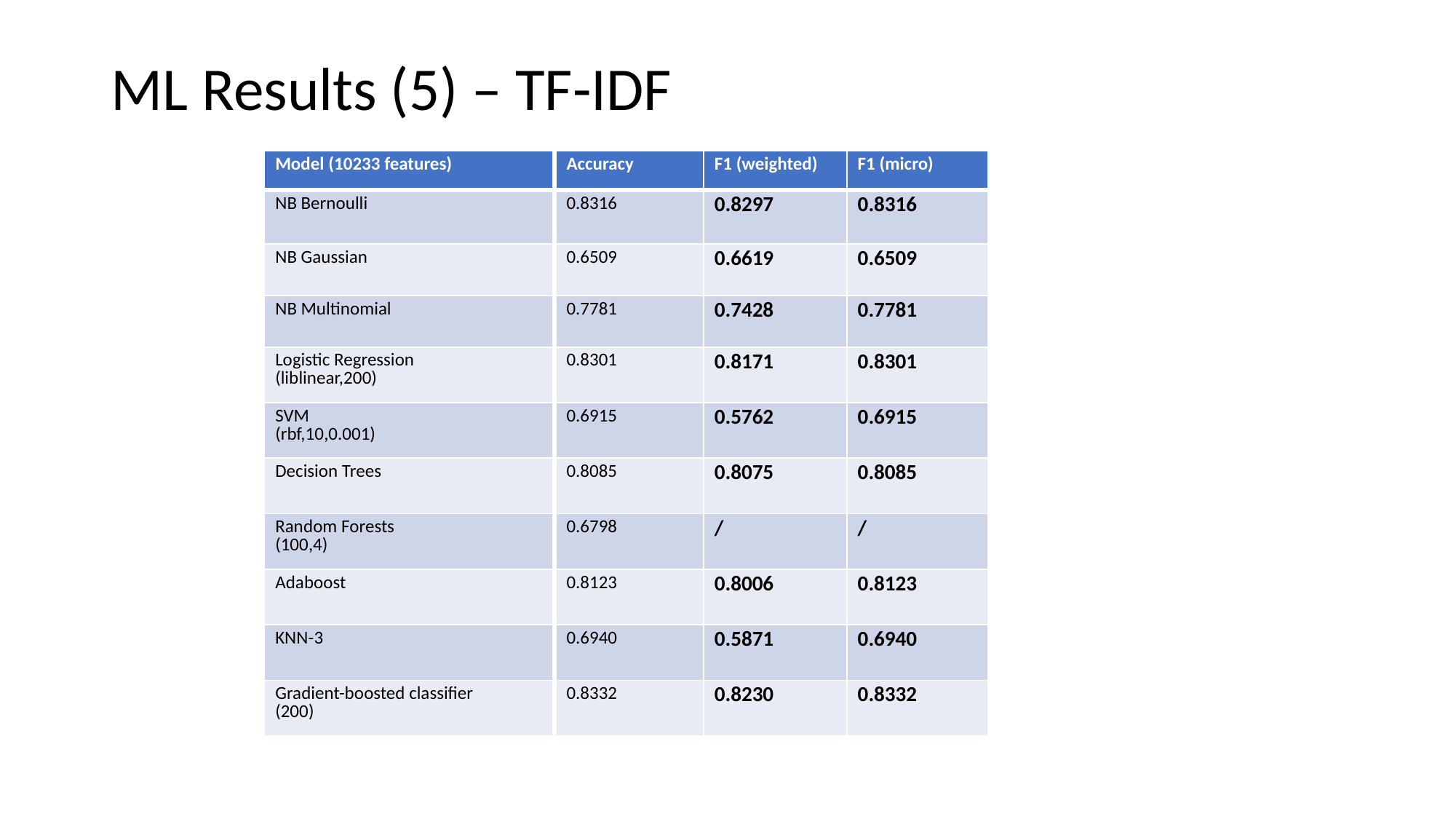

# ML Results (5) – TF-IDF
| Model (10233 features) | Accuracy | F1 (weighted) | F1 (micro) |
| --- | --- | --- | --- |
| NB Bernoulli | 0.8316 | 0.8297 | 0.8316 |
| NB Gaussian | 0.6509 | 0.6619 | 0.6509 |
| NB Multinomial | 0.7781 | 0.7428 | 0.7781 |
| Logistic Regression (liblinear,200) | 0.8301 | 0.8171 | 0.8301 |
| SVM (rbf,10,0.001) | 0.6915 | 0.5762 | 0.6915 |
| Decision Trees | 0.8085 | 0.8075 | 0.8085 |
| Random Forests (100,4) | 0.6798 | / | / |
| Adaboost | 0.8123 | 0.8006 | 0.8123 |
| KNN-3 | 0.6940 | 0.5871 | 0.6940 |
| Gradient-boosted classifier (200) | 0.8332 | 0.8230 | 0.8332 |